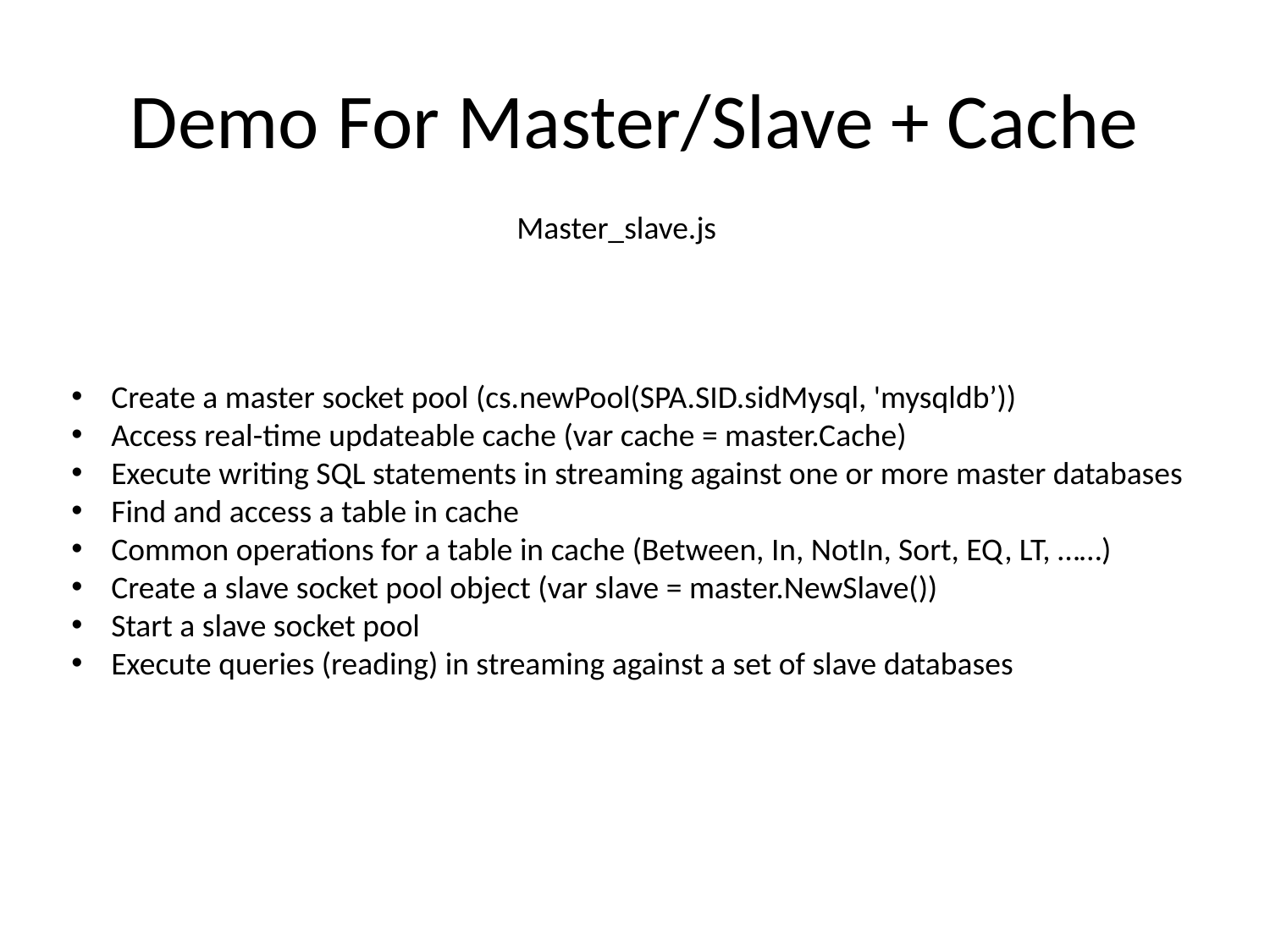

# Demo For Master/Slave + Cache
Master_slave.js
Create a master socket pool (cs.newPool(SPA.SID.sidMysql, 'mysqldb’))
Access real-time updateable cache (var cache = master.Cache)
Execute writing SQL statements in streaming against one or more master databases
Find and access a table in cache
Common operations for a table in cache (Between, In, NotIn, Sort, EQ, LT, ……)
Create a slave socket pool object (var slave = master.NewSlave())
Start a slave socket pool
Execute queries (reading) in streaming against a set of slave databases